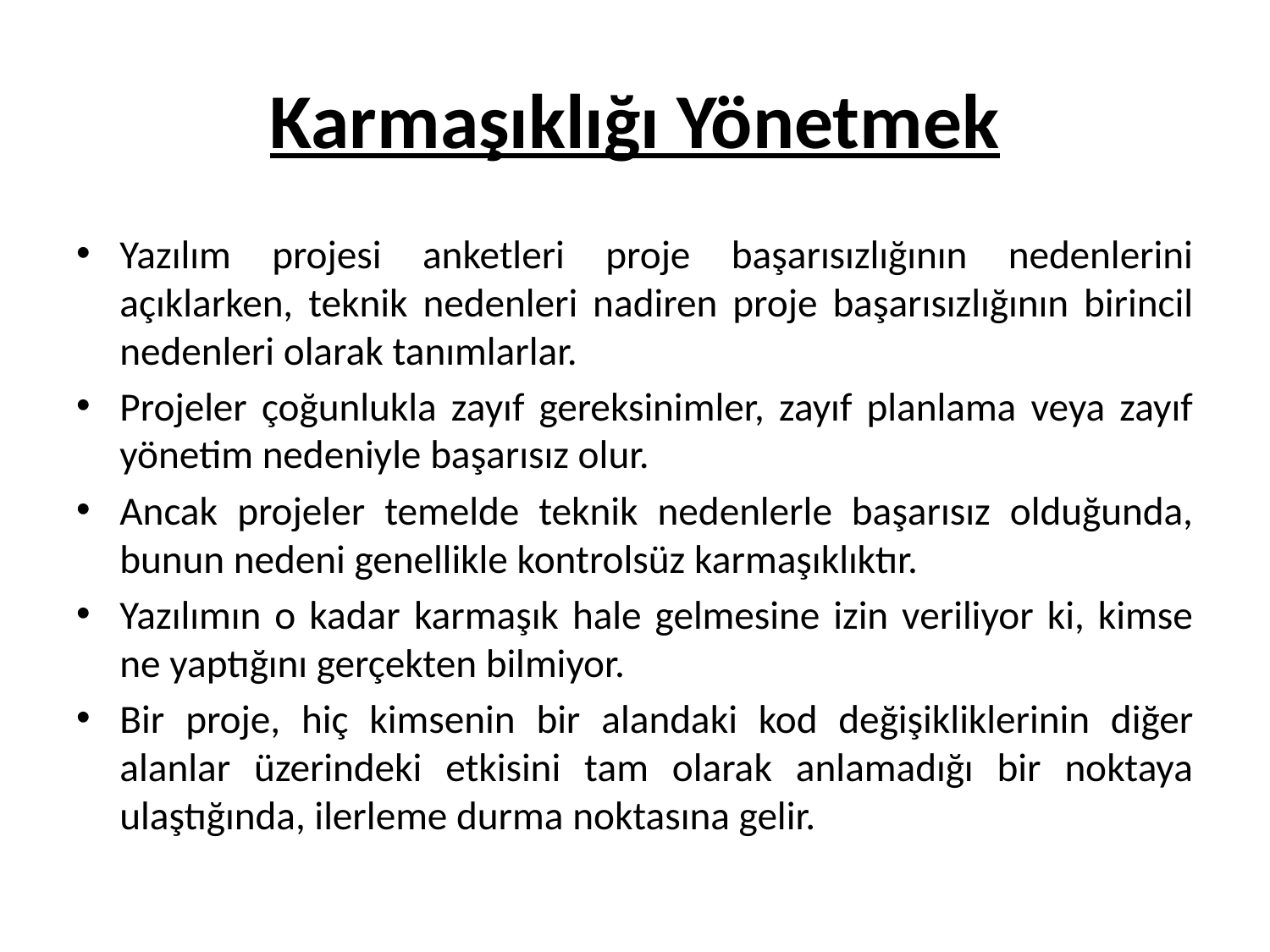

# Karmaşıklığı Yönetmek
Yazılım projesi anketleri proje başarısızlığının nedenlerini açıklarken, teknik nedenleri nadiren proje başarısızlığının birincil nedenleri olarak tanımlarlar.
Projeler çoğunlukla zayıf gereksinimler, zayıf planlama veya zayıf yönetim nedeniyle başarısız olur.
Ancak projeler temelde teknik nedenlerle başarısız olduğunda, bunun nedeni genellikle kontrolsüz karmaşıklıktır.
Yazılımın o kadar karmaşık hale gelmesine izin veriliyor ki, kimse ne yaptığını gerçekten bilmiyor.
Bir proje, hiç kimsenin bir alandaki kod değişikliklerinin diğer alanlar üzerindeki etkisini tam olarak anlamadığı bir noktaya ulaştığında, ilerleme durma noktasına gelir.